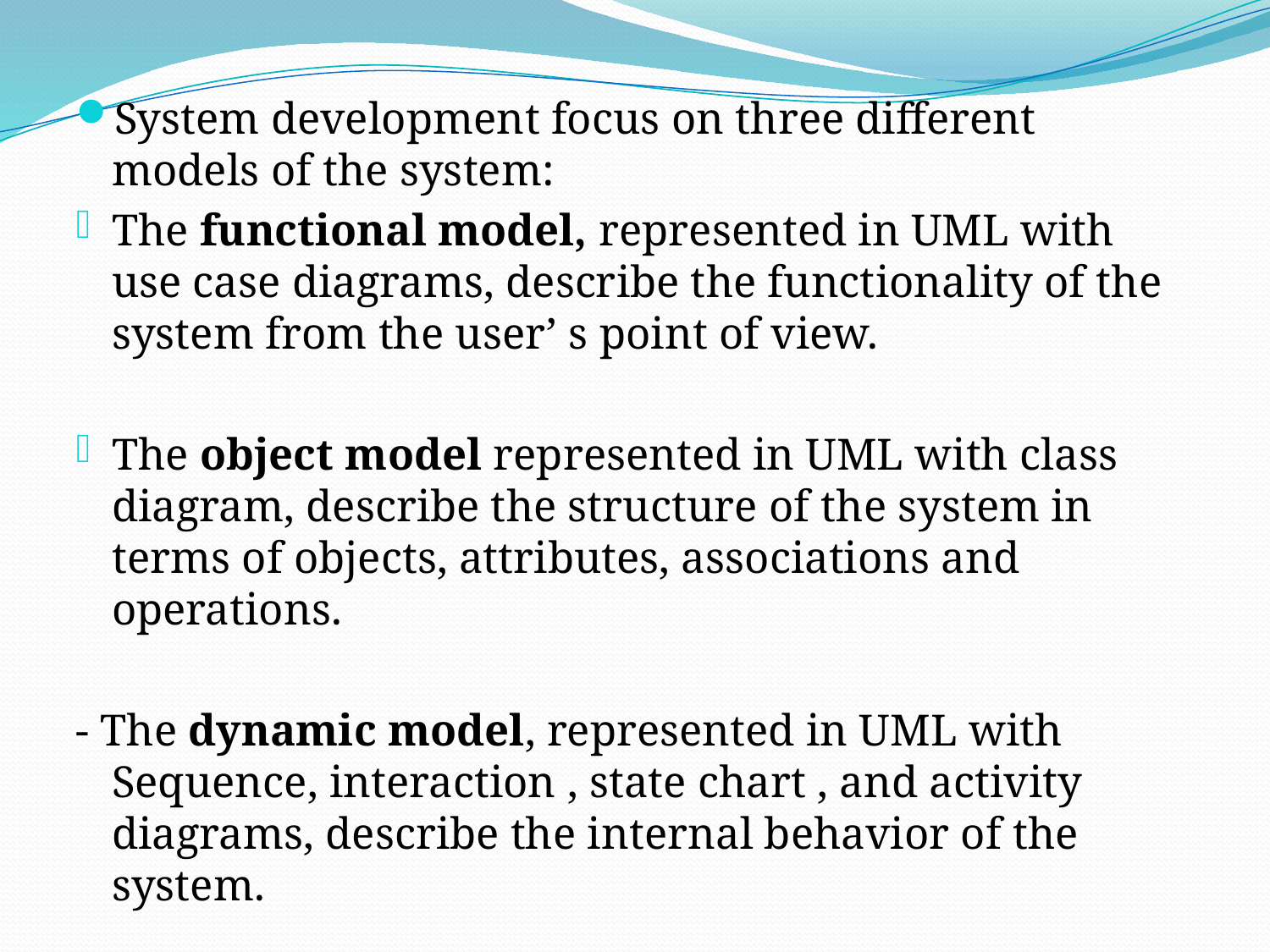

System development focus on three different models of the system:
The functional model, represented in UML with use case diagrams, describe the functionality of the system from the user’ s point of view.

The object model represented in UML with class diagram, describe the structure of the system in terms of objects, attributes, associations and operations.

- The dynamic model, represented in UML with Sequence, interaction , state chart , and activity diagrams, describe the internal behavior of the system.